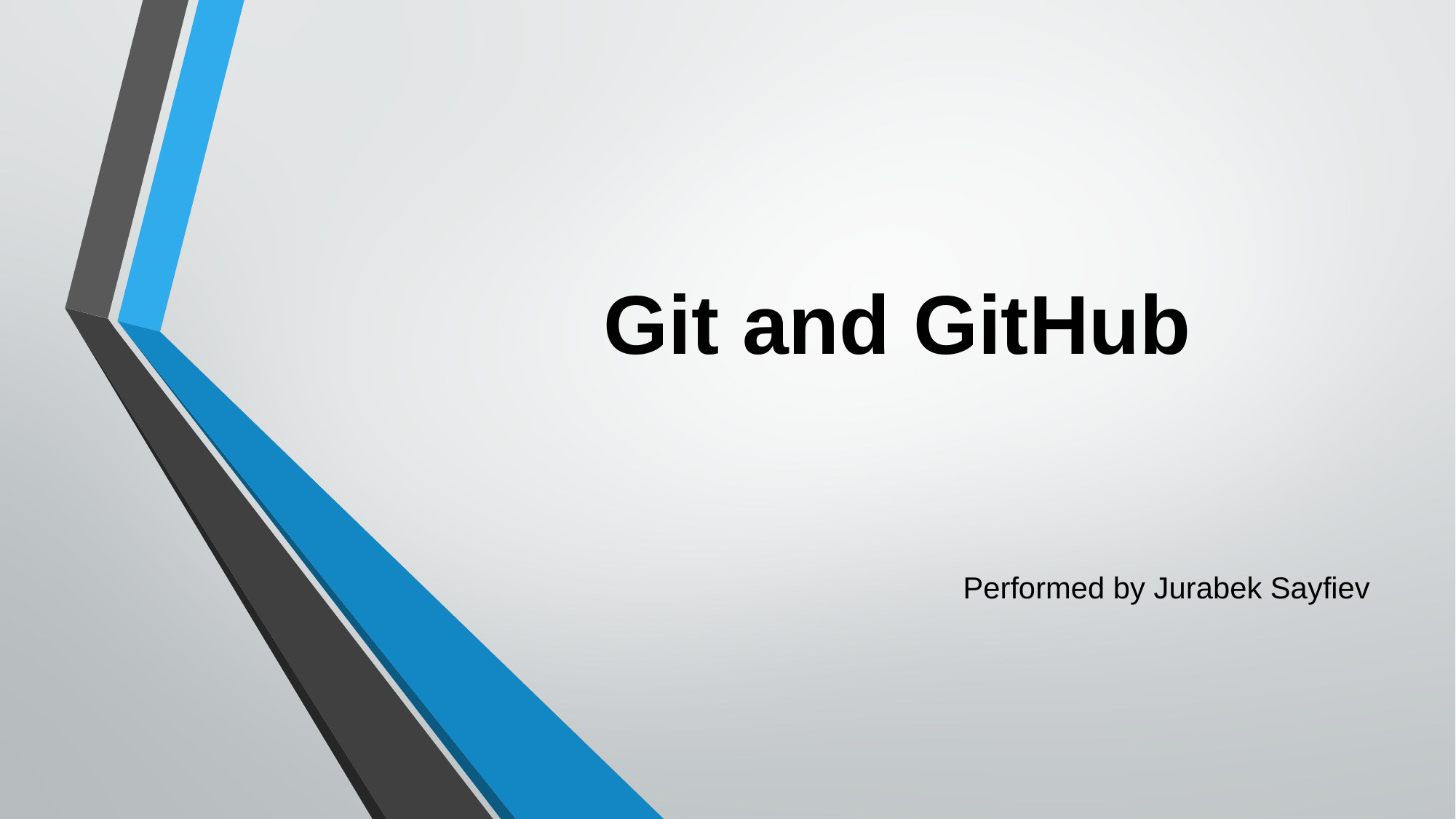

# Git and GitHub
Performed by Jurabek Sayfiev